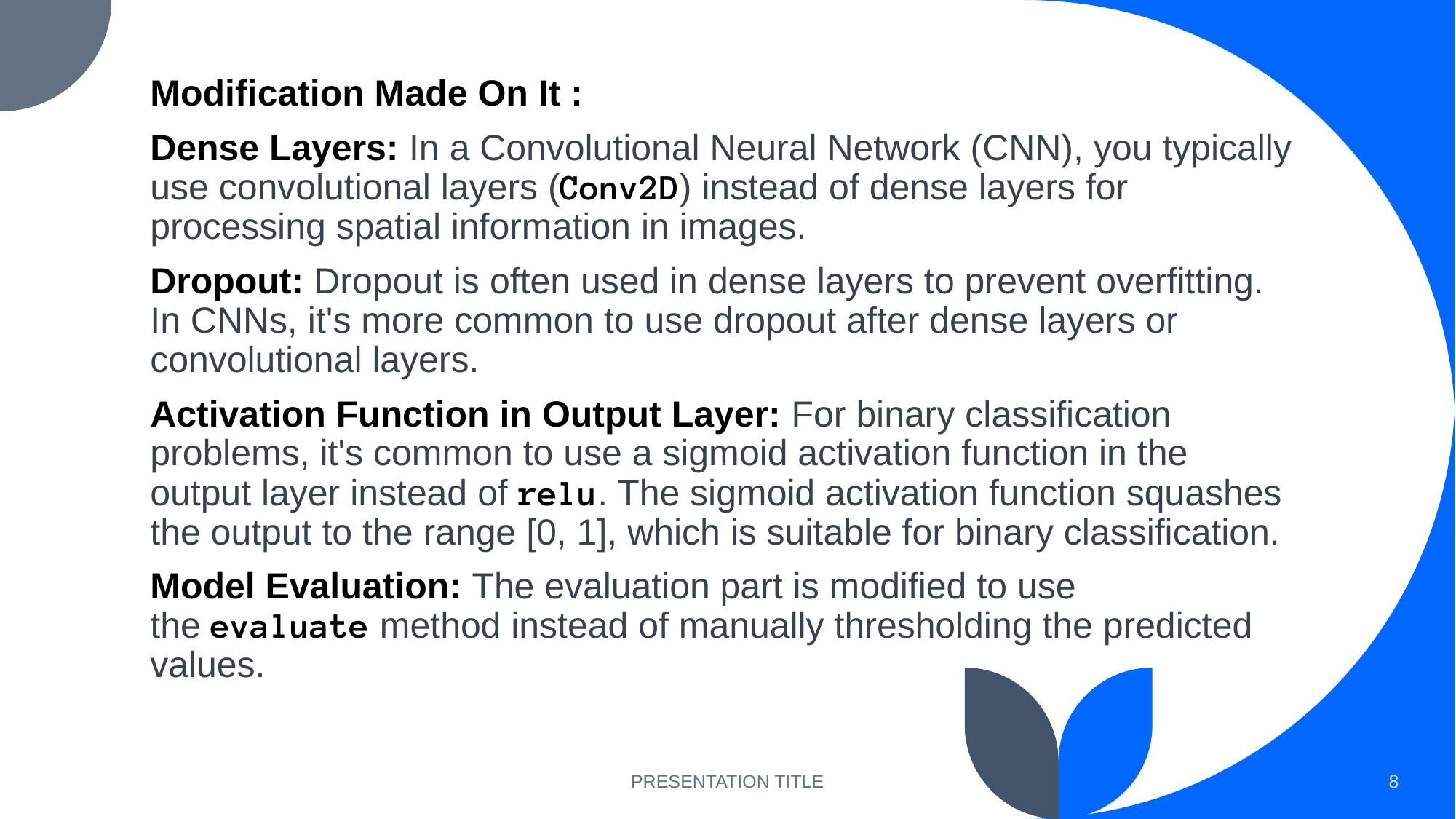

Modification Made On It :
Dense Layers: In a Convolutional Neural Network (CNN), you typically use convolutional layers (Conv2D) instead of dense layers for processing spatial information in images.
Dropout: Dropout is often used in dense layers to prevent overfitting. In CNNs, it's more common to use dropout after dense layers or convolutional layers.
Activation Function in Output Layer: For binary classification problems, it's common to use a sigmoid activation function in the output layer instead of relu. The sigmoid activation function squashes the output to the range [0, 1], which is suitable for binary classification.
Model Evaluation: The evaluation part is modified to use the evaluate method instead of manually thresholding the predicted values.

PRESENTATION TITLE
8